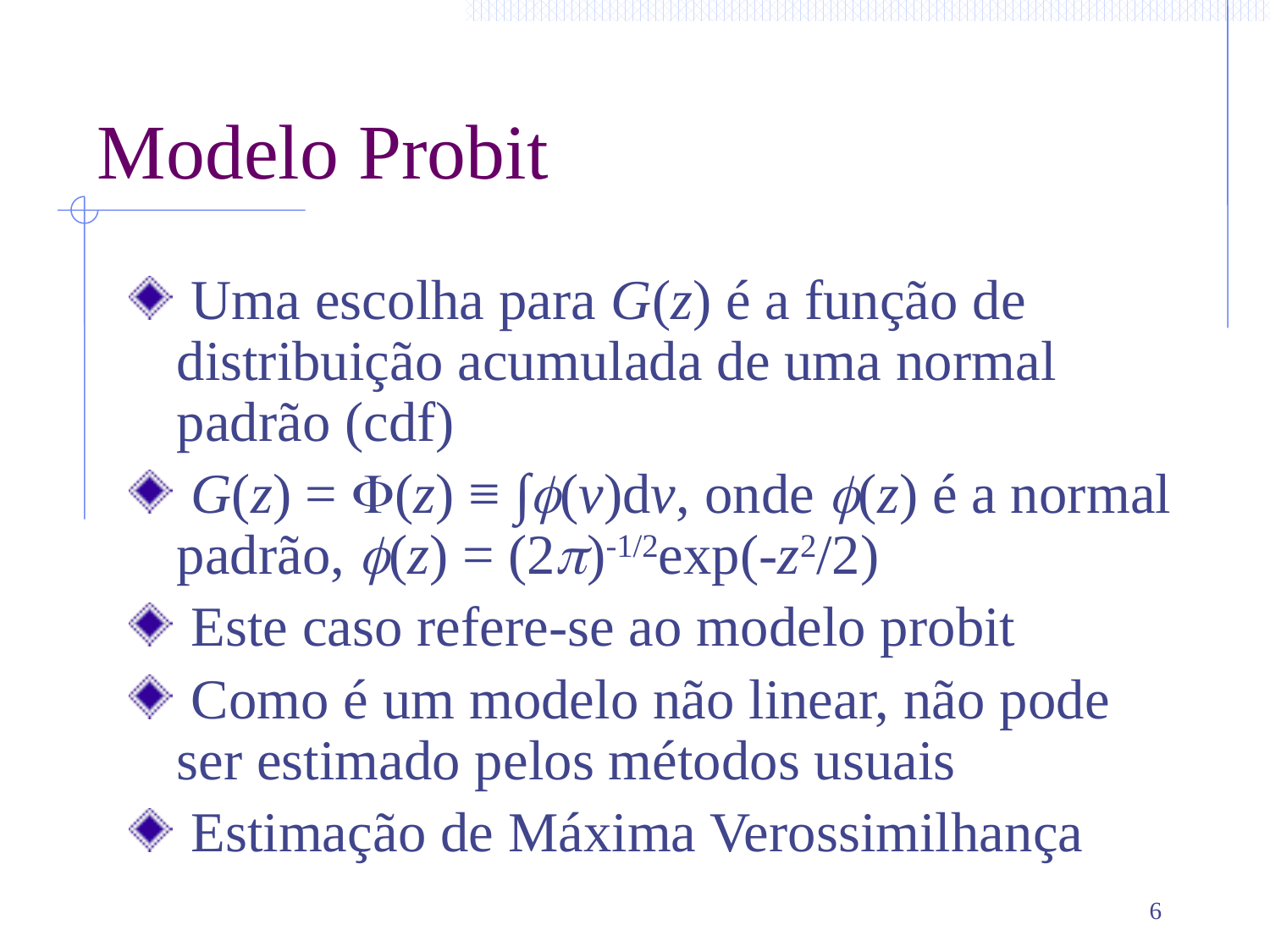

# Modelo Probit
 Uma escolha para G(z) é a função de distribuição acumulada de uma normal padrão (cdf)
 G(z) = Φ(z) ≡ ∫φ(v)dv, onde φ(z) é a normal padrão, φ(z) = (2π)-1/2exp(-z2/2)
 Este caso refere-se ao modelo probit
 Como é um modelo não linear, não pode ser estimado pelos métodos usuais
 Estimação de Máxima Verossimilhança
6